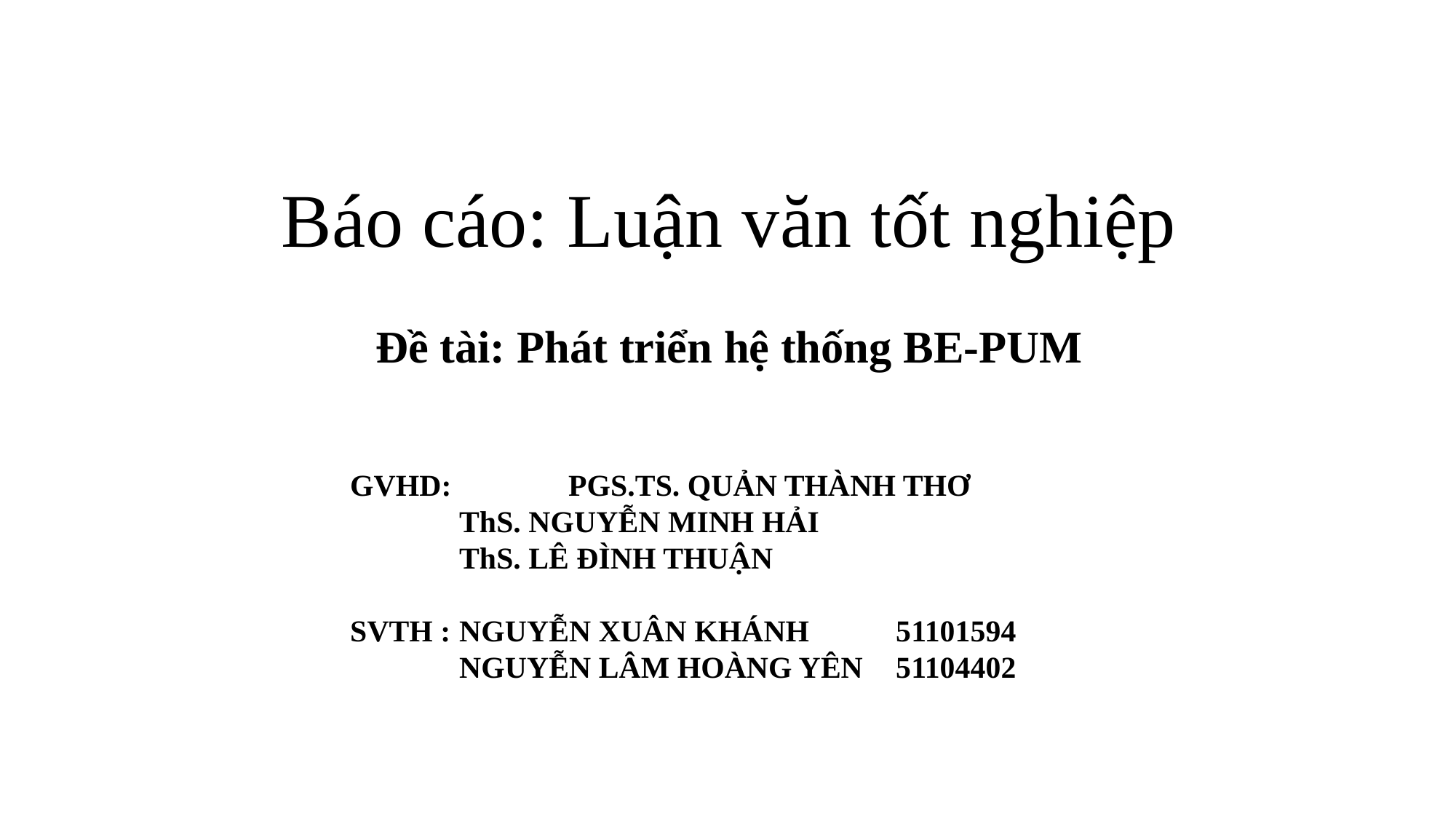

Báo cáo: Luận văn tốt nghiệp
Đề tài: Phát triển hệ thống BE-PUM
GVHD: 	PGS.TS. QUẢN THÀNH THƠ
	ThS. NGUYỄN MINH HẢI
	ThS. LÊ ĐÌNH THUẬN

SVTH :	NGUYỄN XUÂN KHÁNH 	51101594
	NGUYỄN LÂM HOÀNG YÊN 	51104402